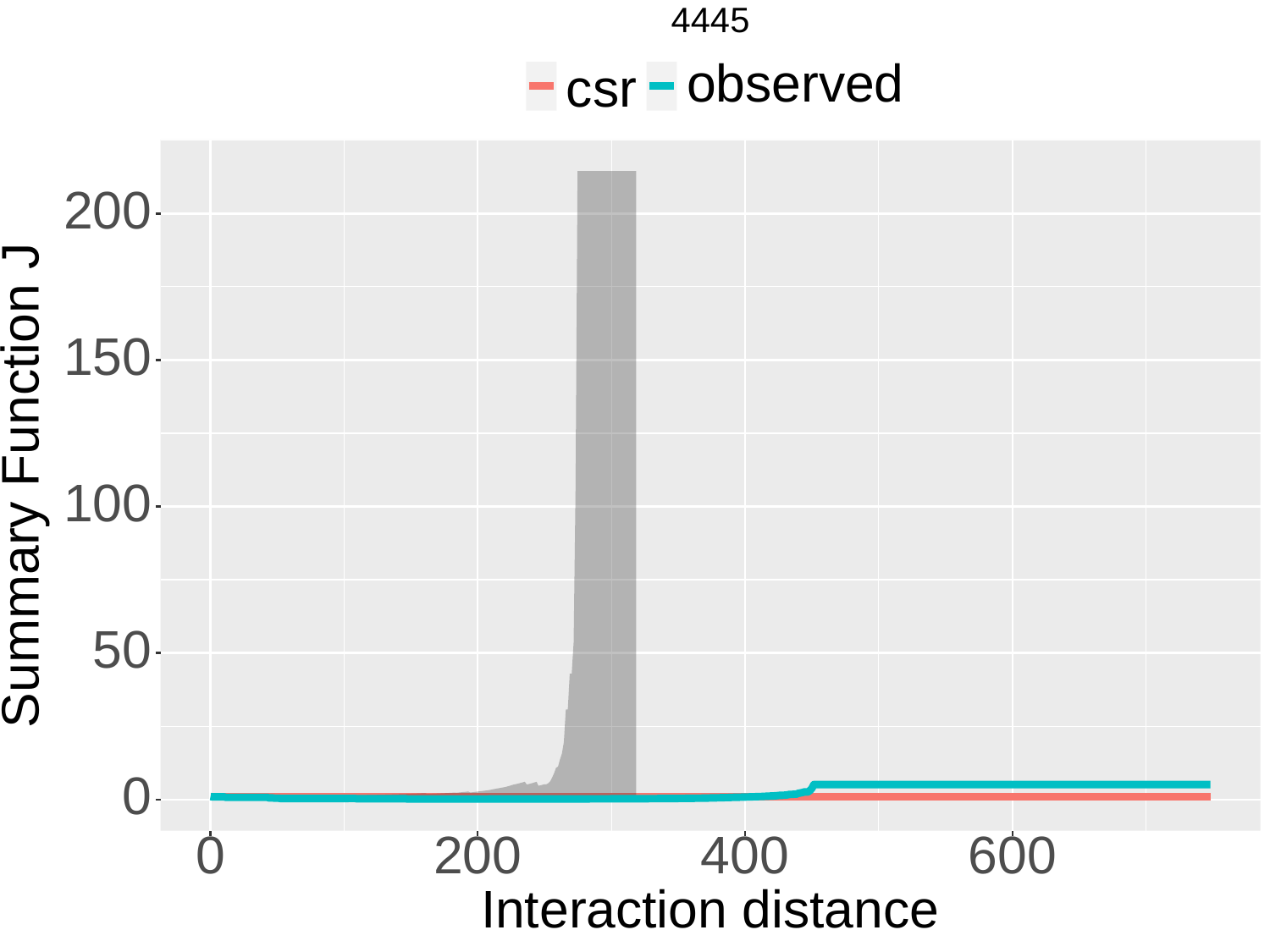

4445

observed
csr

200

150

Summary Function J
100

50

0

0
200
400
600
Interaction distance